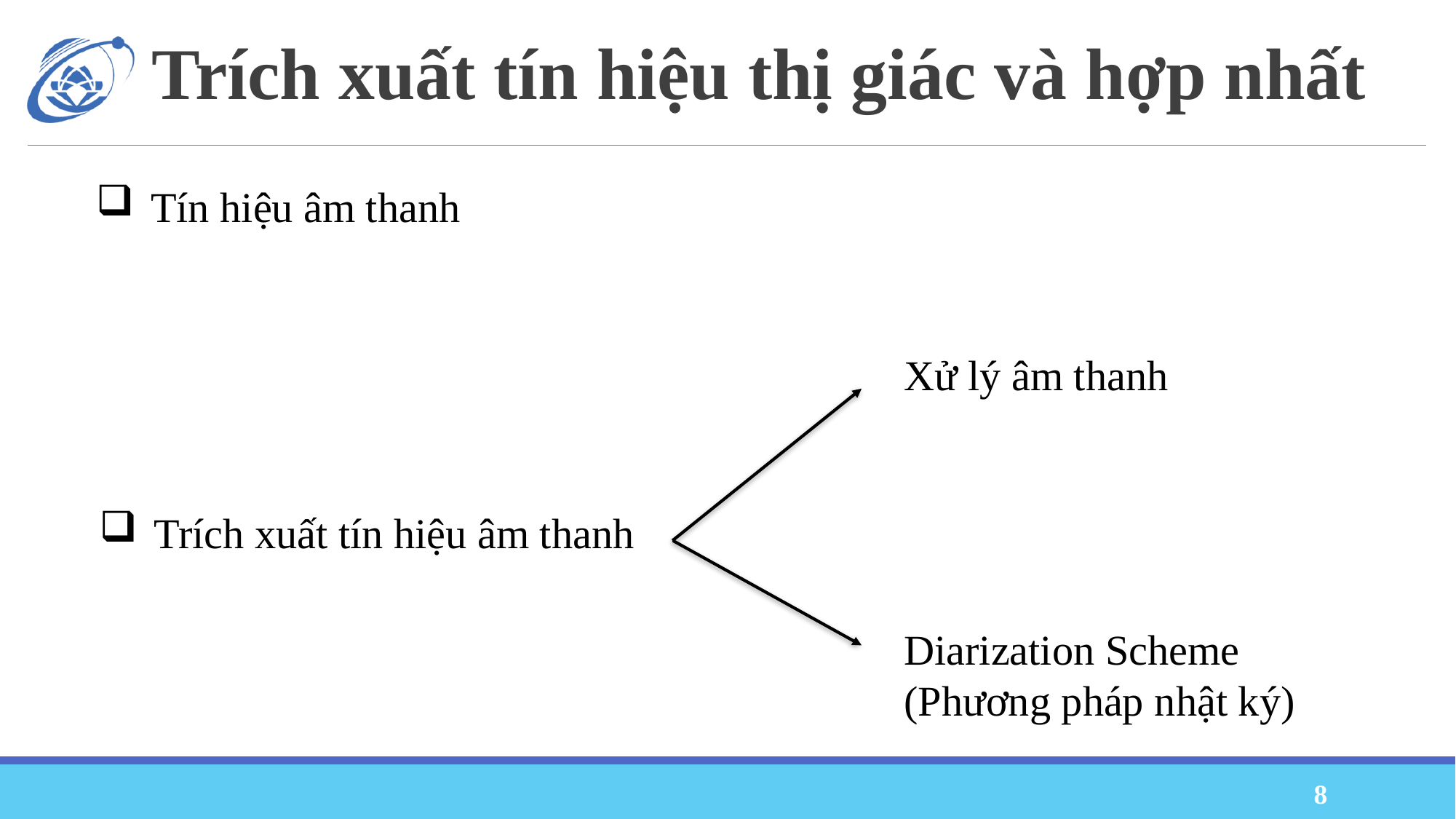

# Trích xuất tín hiệu thị giác và hợp nhất
Tín hiệu âm thanh
Xử lý âm thanh
Trích xuất tín hiệu âm thanh
Diarization Scheme (Phương pháp nhật ký)
8